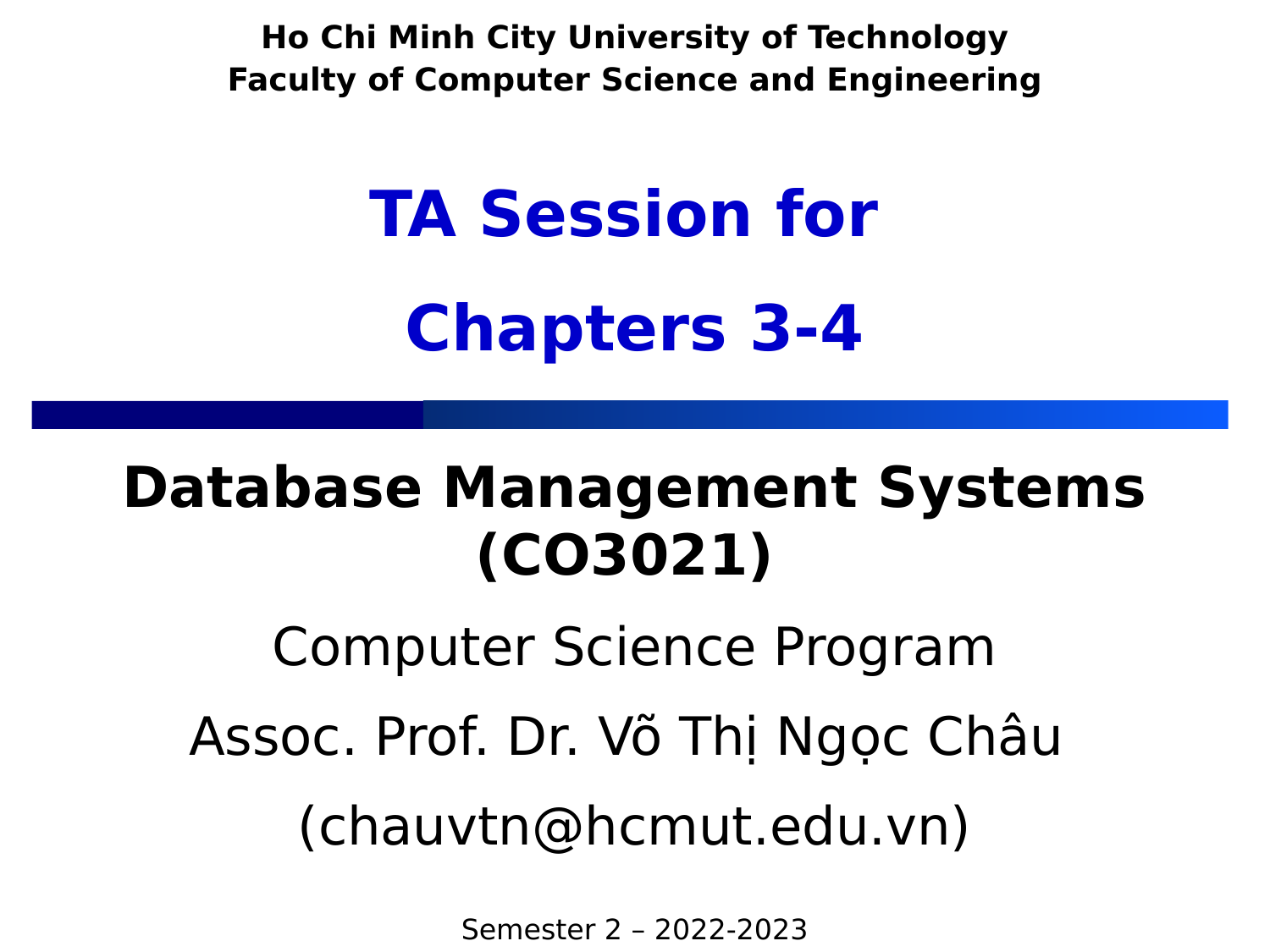

Ho Chi Minh City University of Technology
Faculty of Computer Science and Engineering
# TA Session for Chapters 3-4
Database Management Systems
(CO3021)
Computer Science Program
Assoc. Prof. Dr. Võ Thị Ngọc Châu
(chauvtn@hcmut.edu.vn)
Semester 2 – 2022-2023